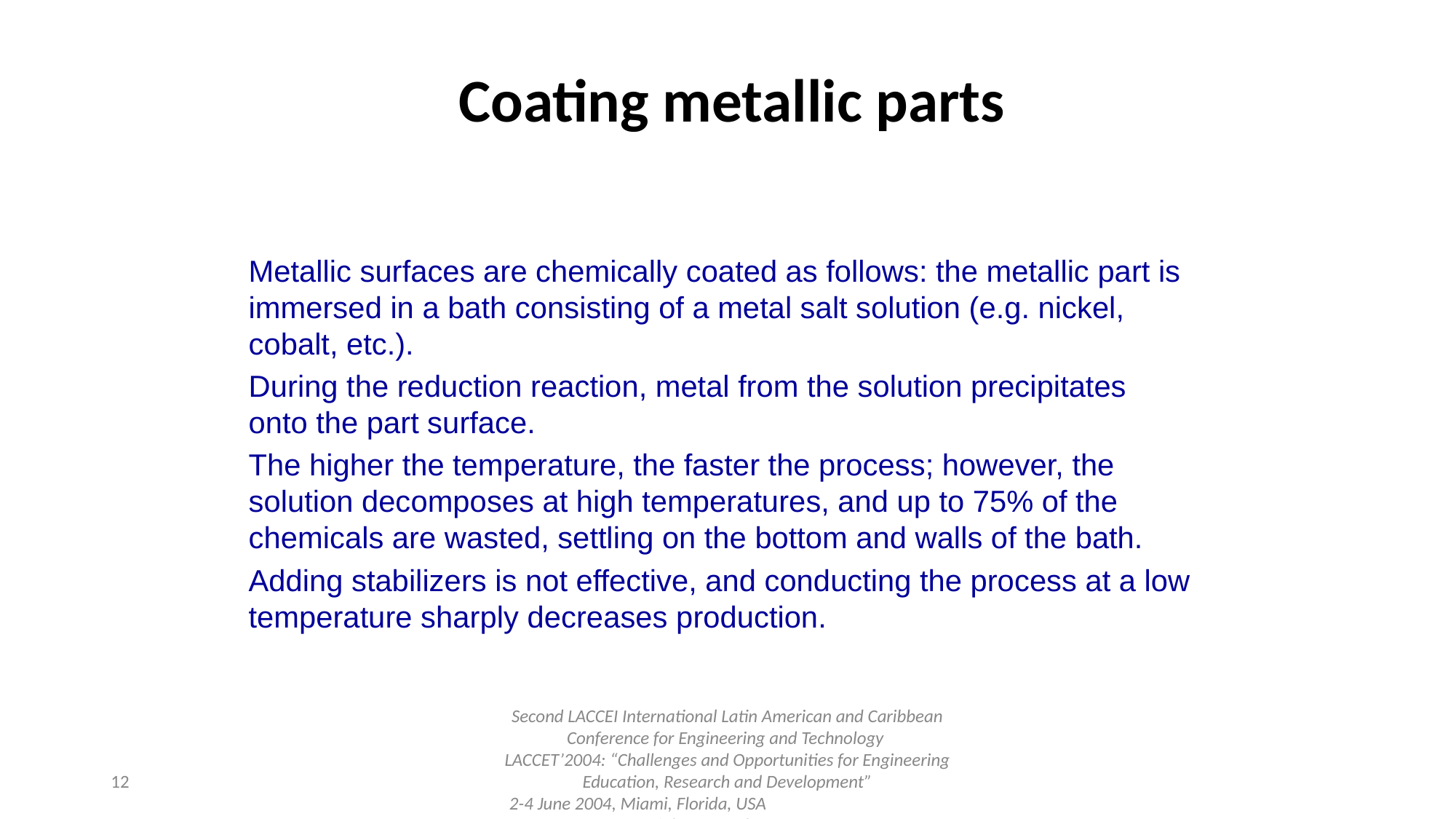

# Coating metallic parts
Metallic surfaces are chemically coated as follows: the metallic part is immersed in a bath consisting of a metal salt solution (e.g. nickel, cobalt, etc.).
During the reduction reaction, metal from the solution precipitates onto the part surface.
The higher the temperature, the faster the process; however, the solution decomposes at high temperatures, and up to 75% of the chemicals are wasted, settling on the bottom and walls of the bath.
Adding stabilizers is not effective, and conducting the process at a low temperature sharply decreases production.
12
Second LACCEI International Latin American and Caribbean Conference for Engineering and Technology
LACCET’2004: “Challenges and Opportunities for Engineering Education, Research and Development”
2-4 June 2004, Miami, Florida, USA		Copyright Dr. Noel Leon-ITESM